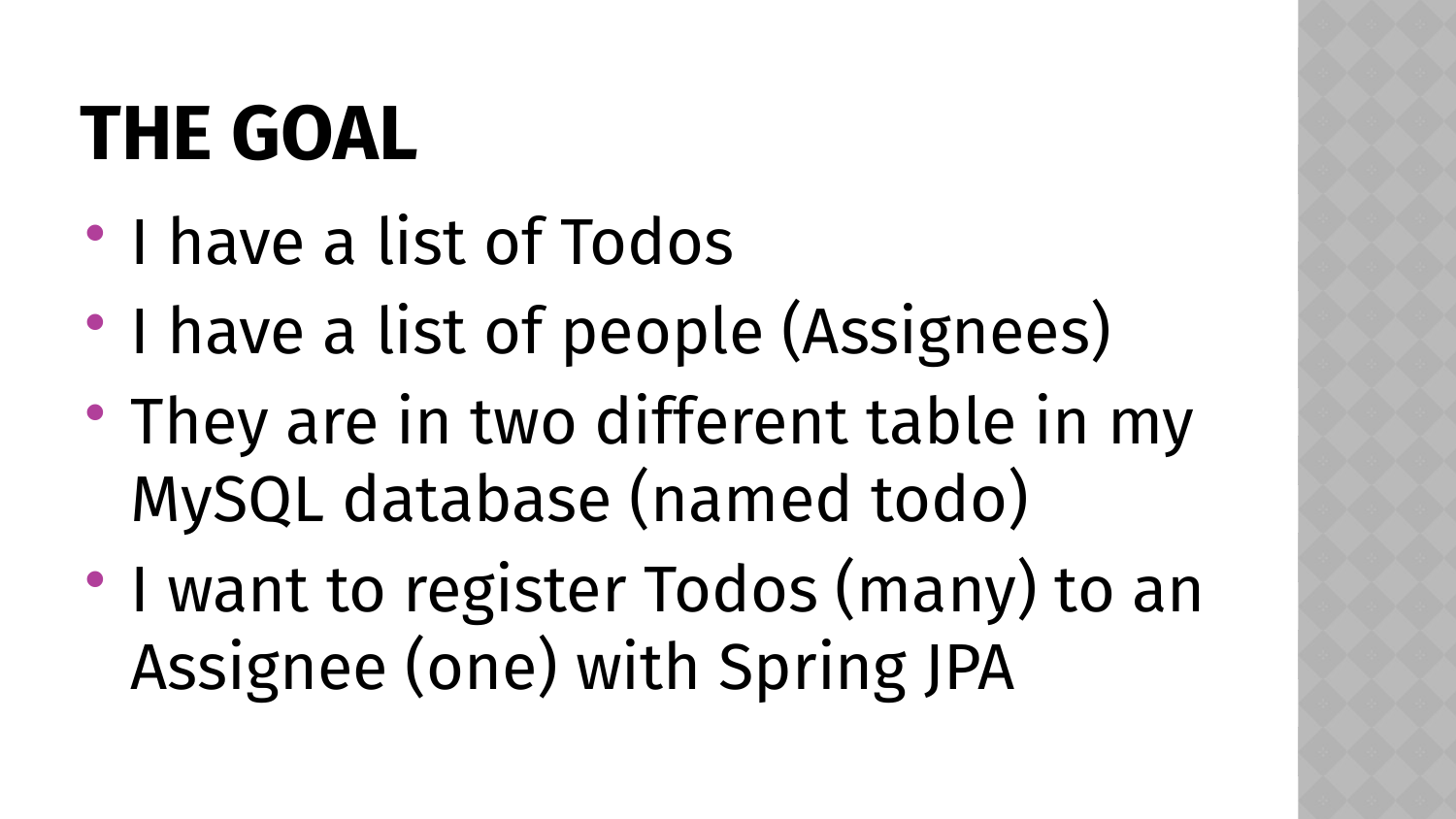

# The goal
I have a list of Todos
I have a list of people (Assignees)
They are in two different table in my MySQL database (named todo)
I want to register Todos (many) to an Assignee (one) with Spring JPA